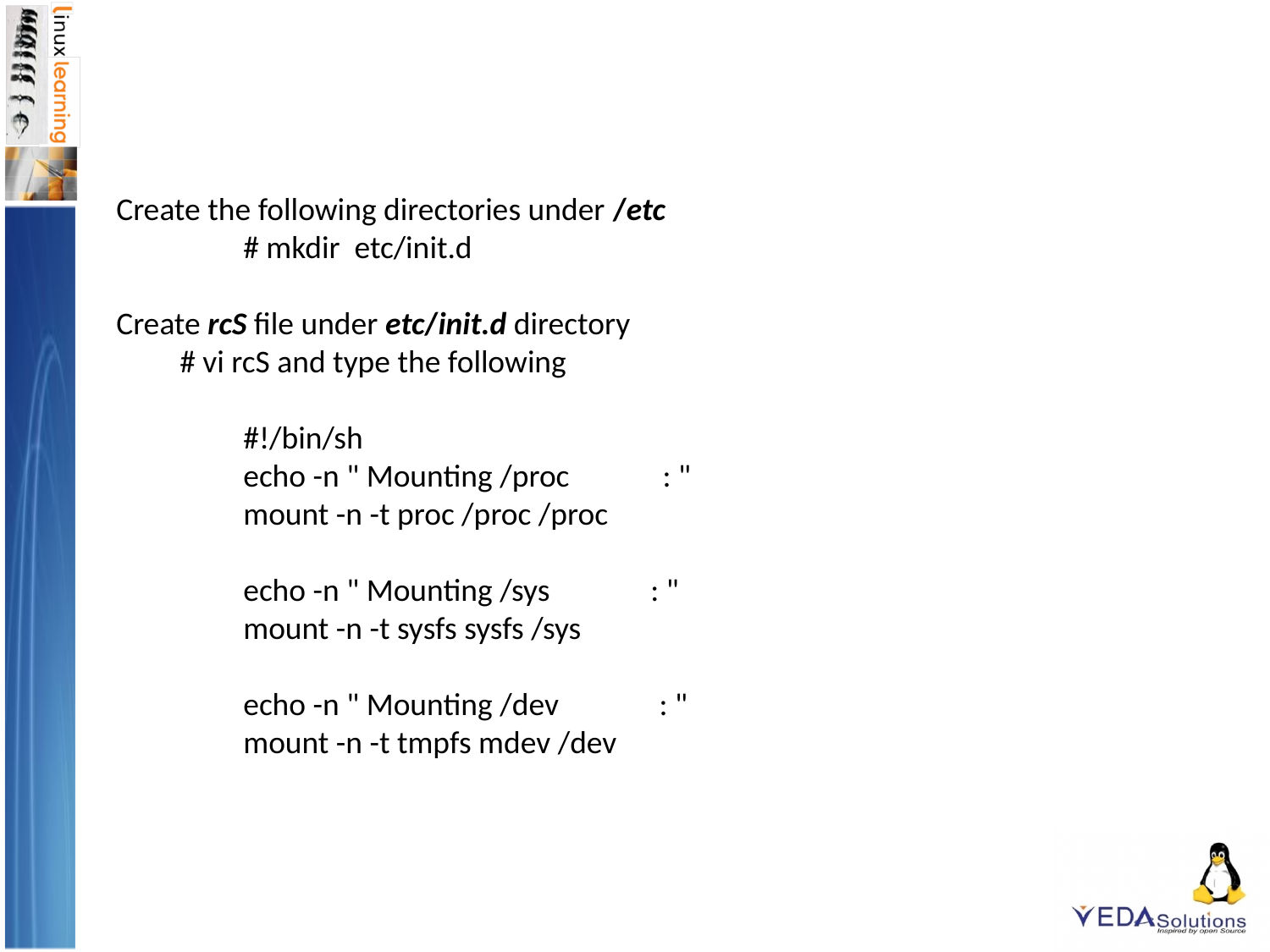

Create the following directories under /etc
	# mkdir  etc/init.d

Create rcS file under etc/init.d directory
# vi rcS and type the following

	#!/bin/sh
	echo -n " Mounting /proc             : "
	mount -n -t proc /proc /proc

	echo -n " Mounting /sys              : "
	mount -n -t sysfs sysfs /sys

	echo -n " Mounting /dev              : "
	mount -n -t tmpfs mdev /dev